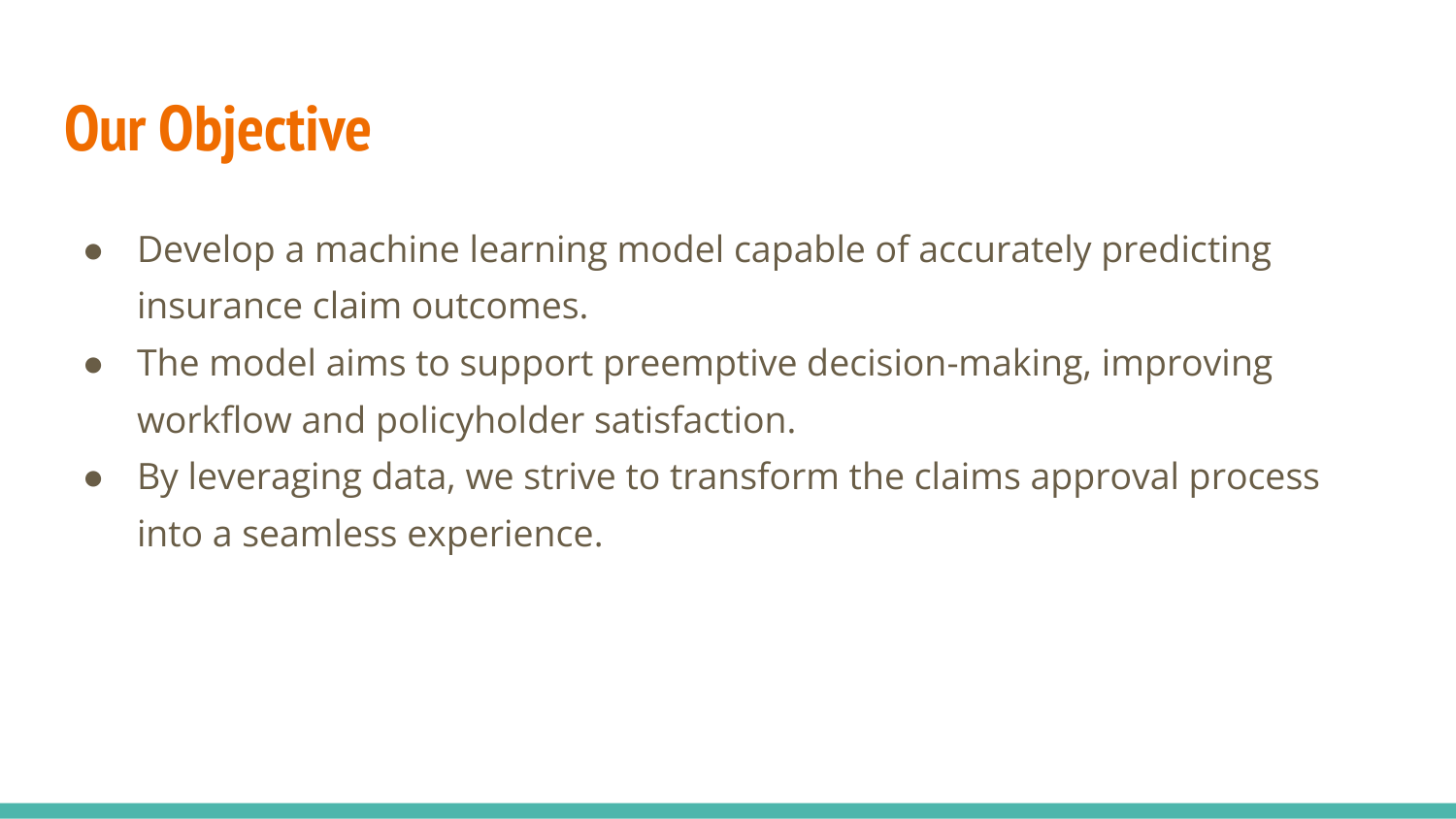

# Our Objective
Develop a machine learning model capable of accurately predicting insurance claim outcomes.
The model aims to support preemptive decision-making, improving workflow and policyholder satisfaction.
By leveraging data, we strive to transform the claims approval process into a seamless experience.